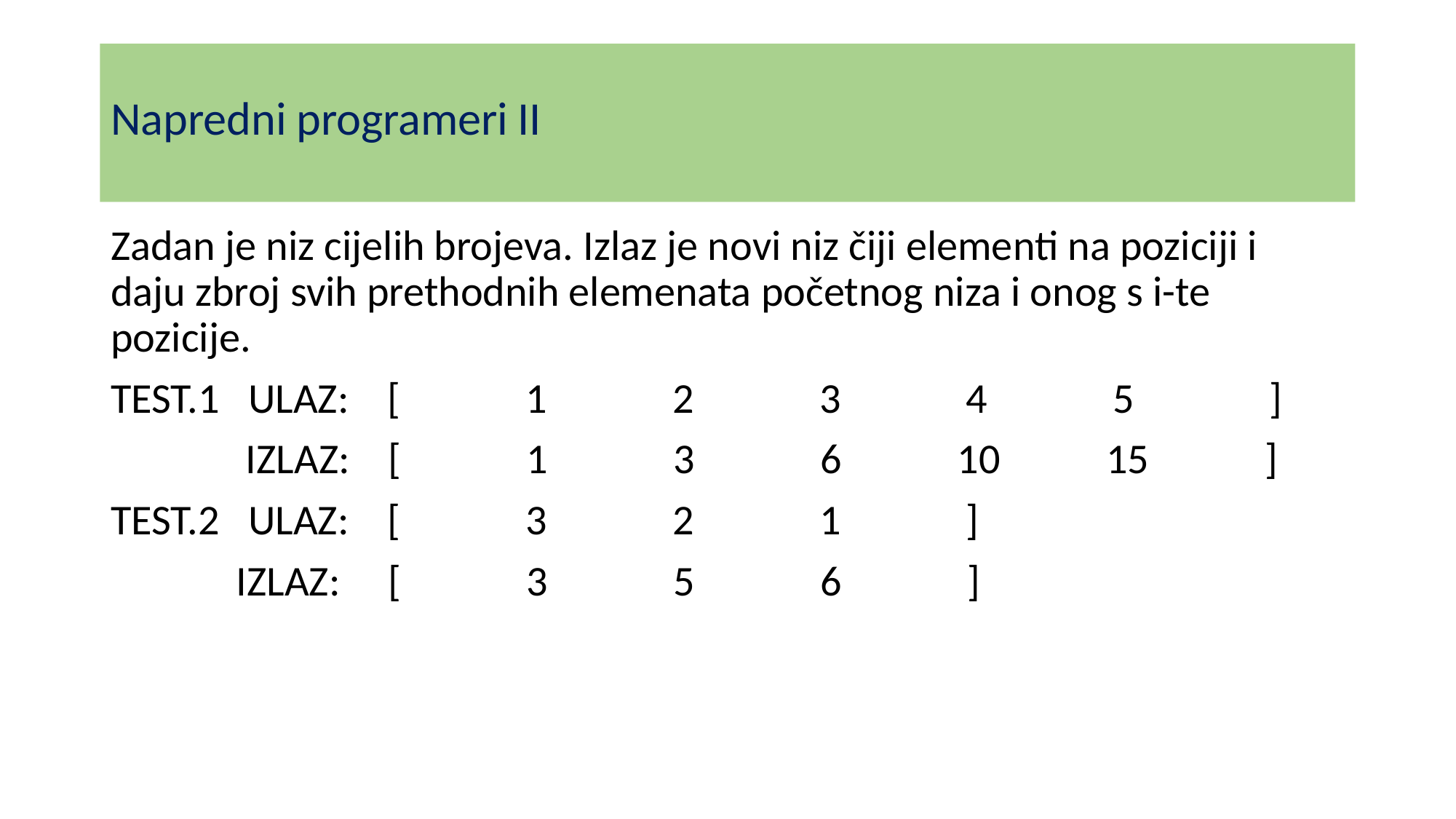

# Napredni programeri​ II
Zadan je niz cijelih brojeva. Izlaz je novi niz čiji elementi na poziciji i  daju zbroj svih prethodnih elemenata početnog niza i onog s i-te pozicije.​
TEST.1   ULAZ:    [             1             2             3             4             5              ]​
              IZLAZ:    [             1             3             6            10           15            ]​
TEST.2   ULAZ:    [             3             2             1             ]​
             IZLAZ:     [             3             5             6             ]​
​